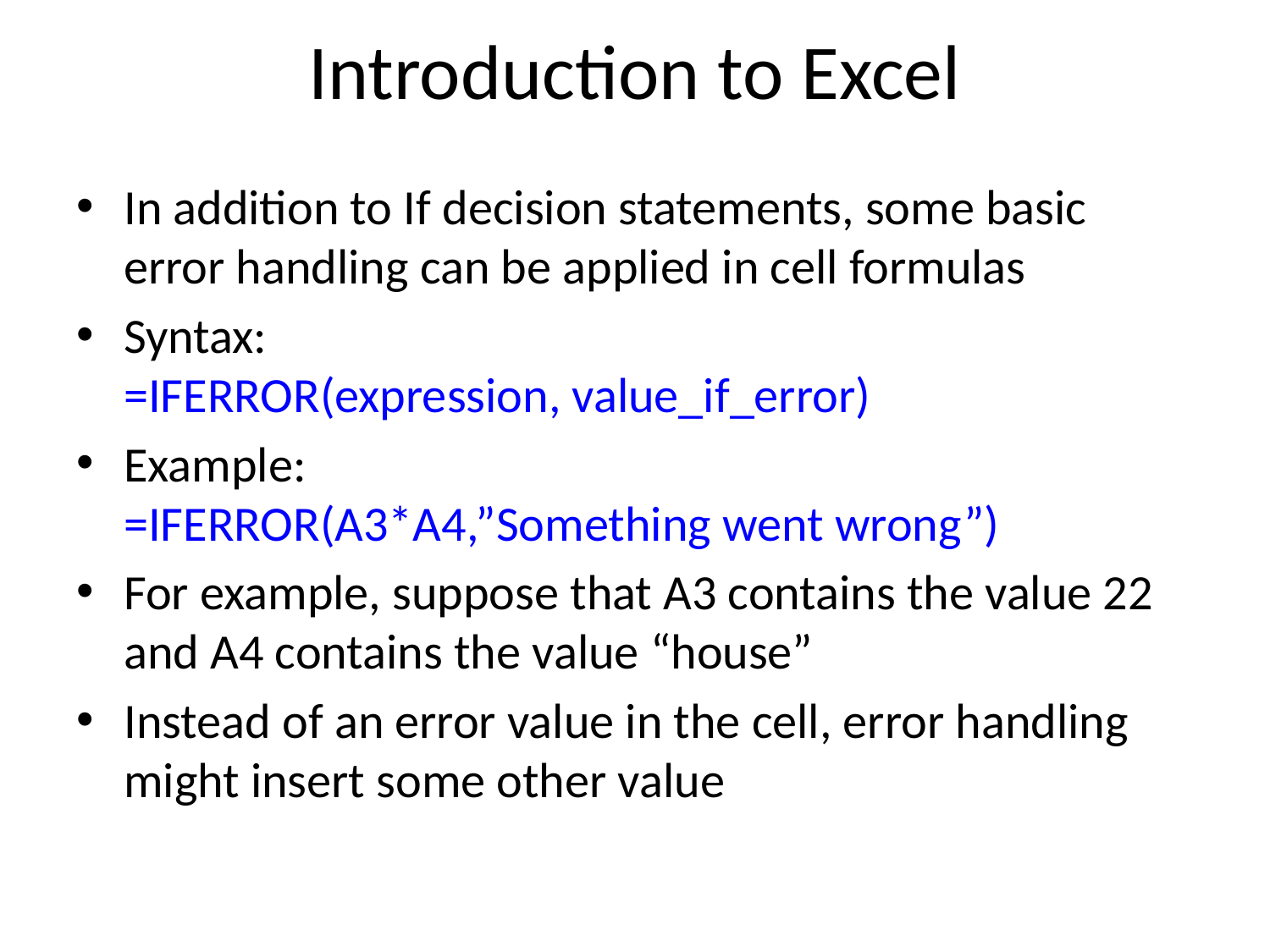

# Introduction to Excel
In addition to If decision statements, some basic error handling can be applied in cell formulas
Syntax:
=IFERROR(expression, value_if_error)
Example:
=IFERROR(A3*A4,”Something went wrong”)
For example, suppose that A3 contains the value 22 and A4 contains the value “house”
Instead of an error value in the cell, error handling might insert some other value